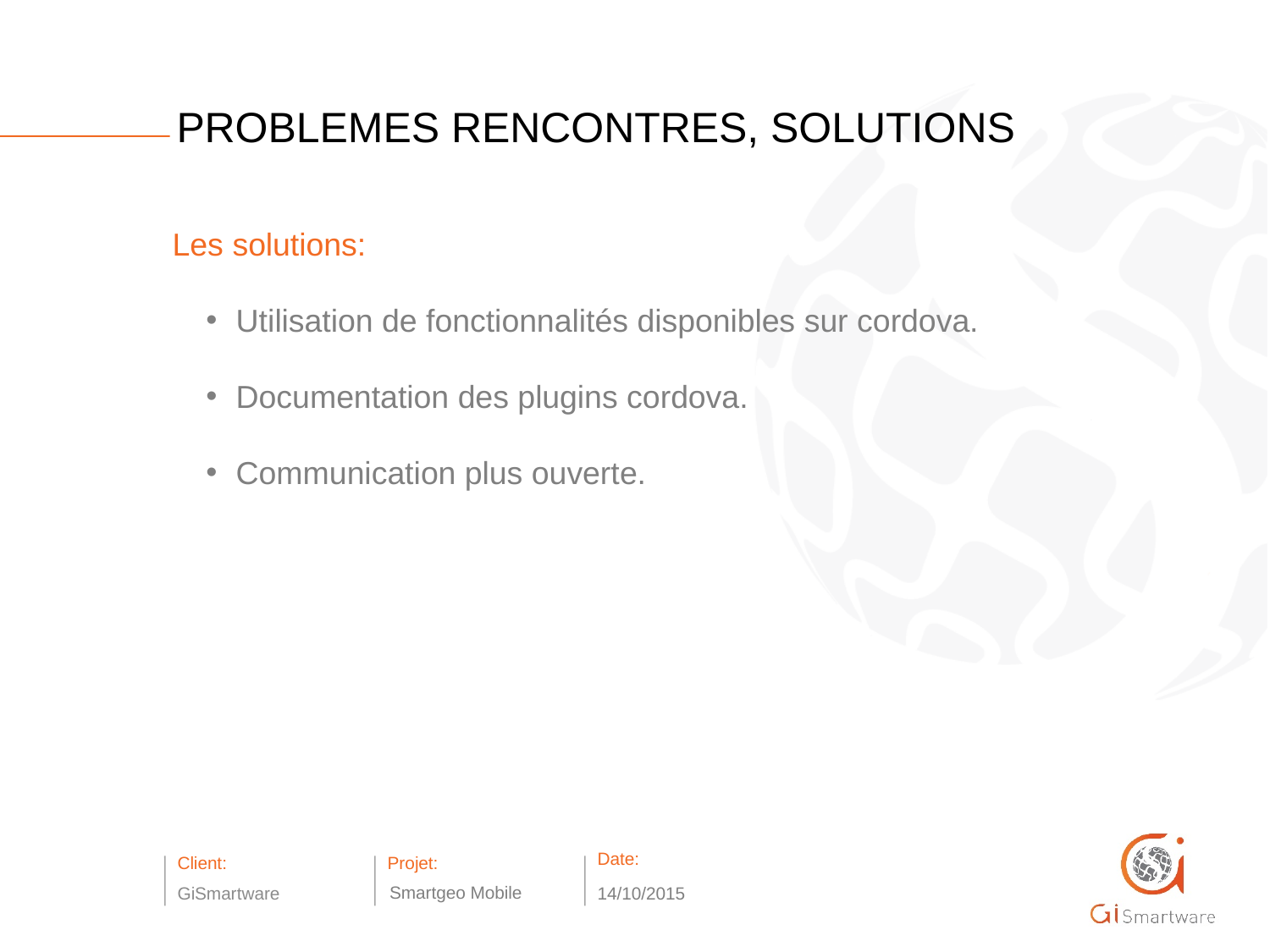

PROBLEMES RENCONTRES, SOLUTIONS

Les solutions:

Utilisation de fonctionnalités disponibles sur cordova.

Documentation des plugins cordova.

Communication plus ouverte.
Smartgeo Mobile
14/10/2015